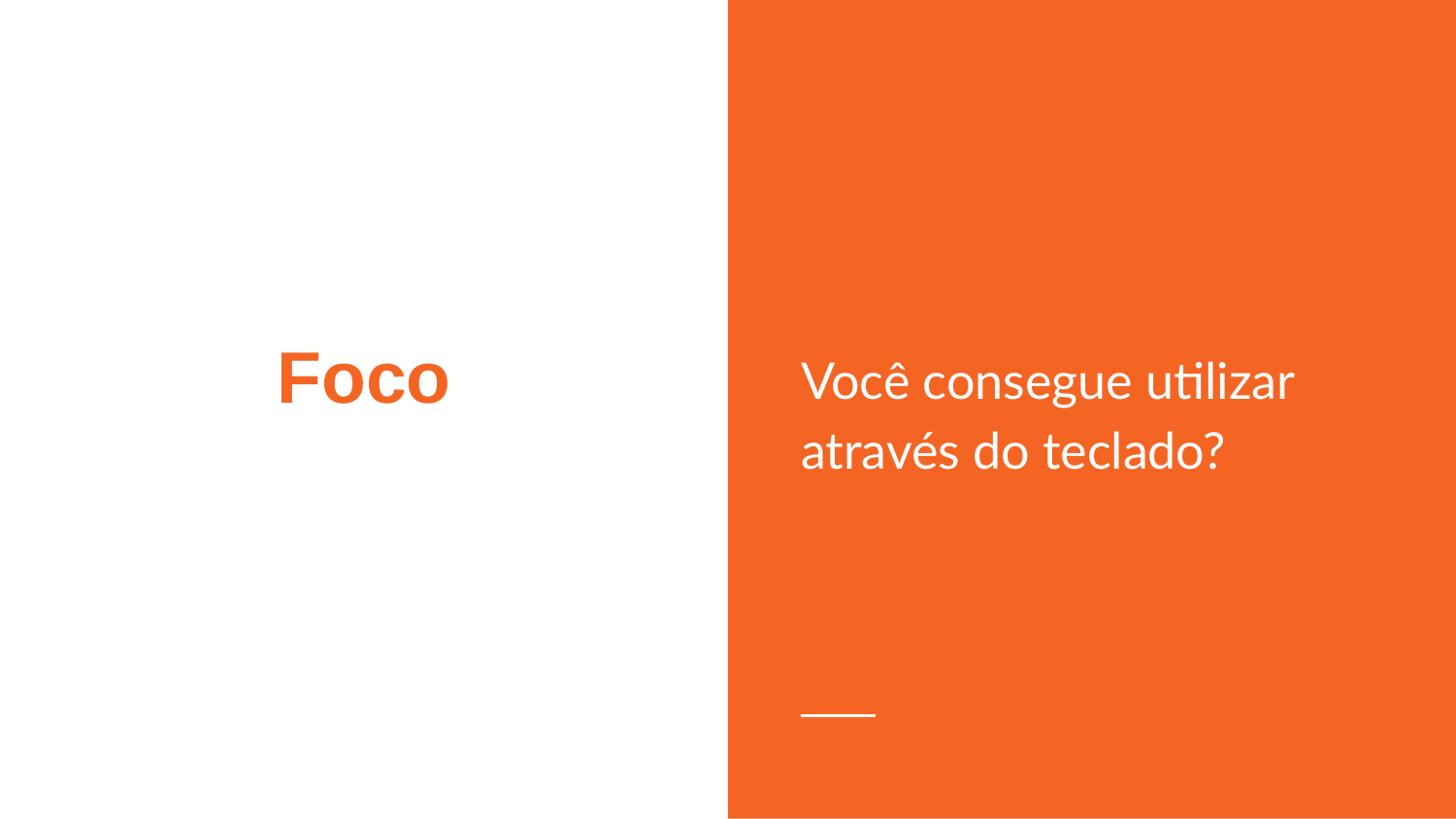

Você consegue utilizar através do teclado?
# Foco